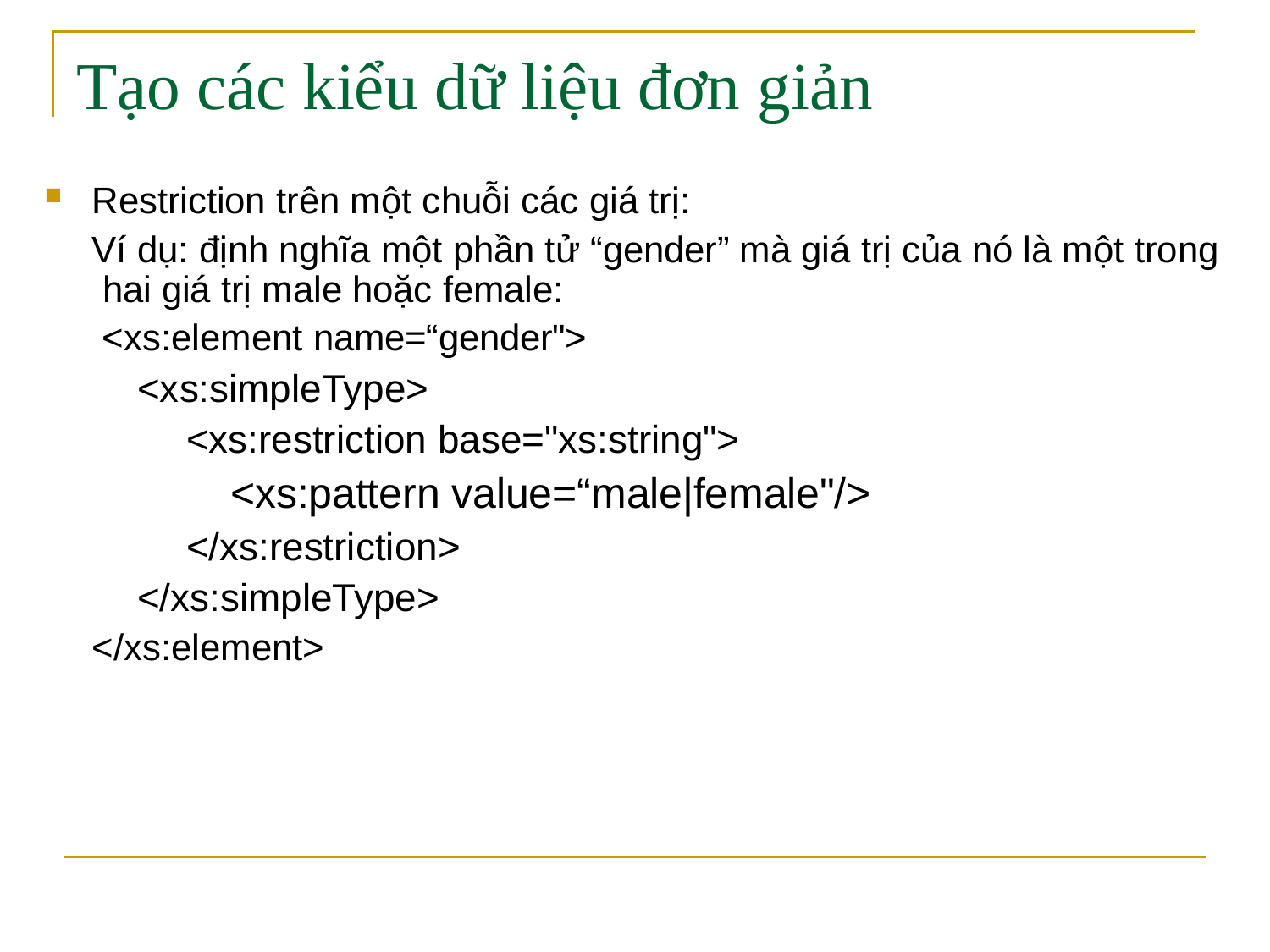

# Tạo các kiểu dữ liệu đơn giản
Restriction trên một chuỗi các giá trị:
Ví dụ: định nghĩa một phần tử “gender” mà giá trị của nó là một trong  hai giá trị male hoặc female:
<xs:element name=“gender">
<xs:simpleType>
<xs:restriction base="xs:string">
<xs:pattern value=“male|female"/>
</xs:restriction>
</xs:simpleType>
</xs:element>